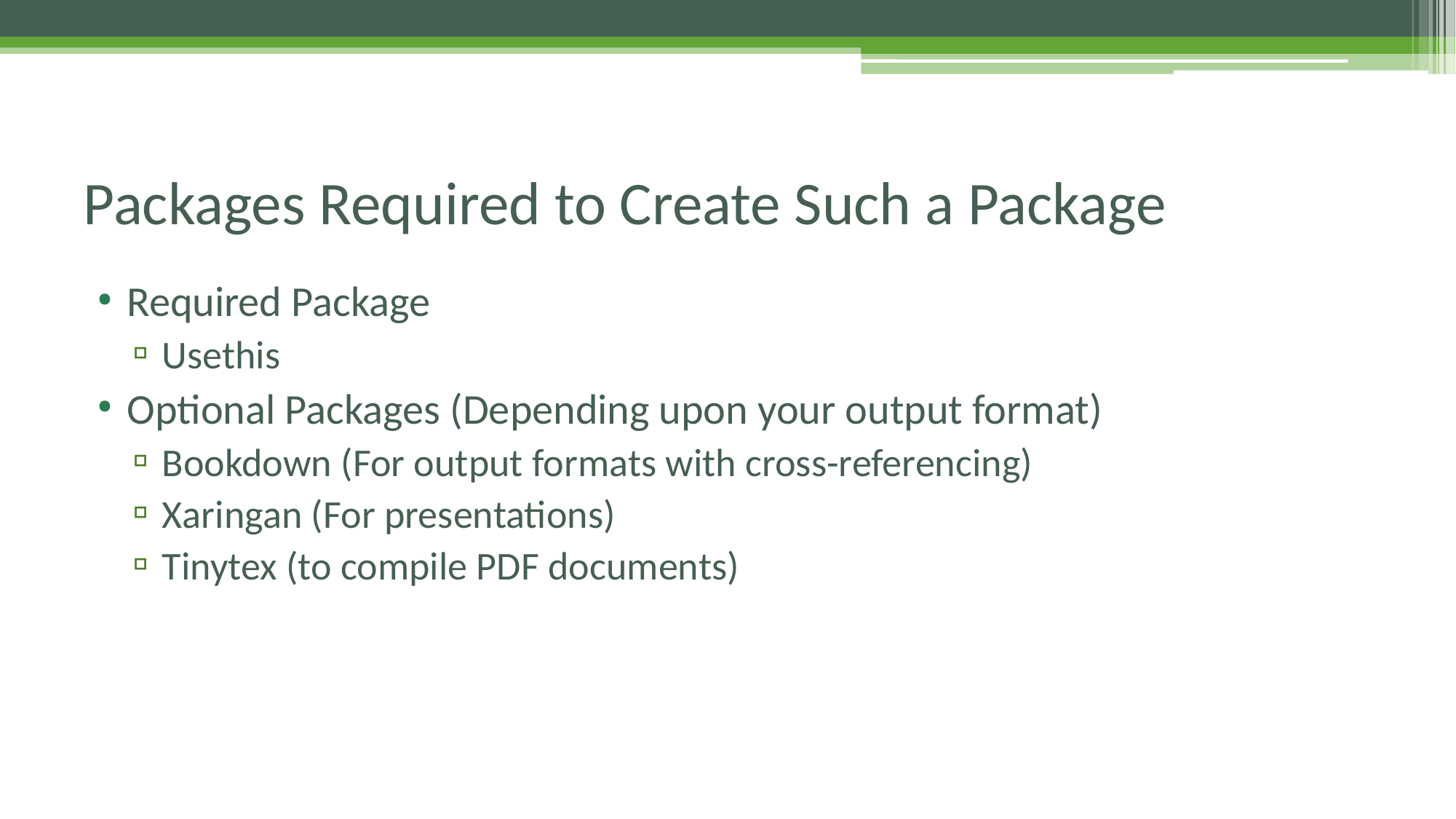

# Packages Required to Create Such a Package
Required Package
Usethis
Optional Packages (Depending upon your output format)
Bookdown (For output formats with cross-referencing)
Xaringan (For presentations)
Tinytex (to compile PDF documents)